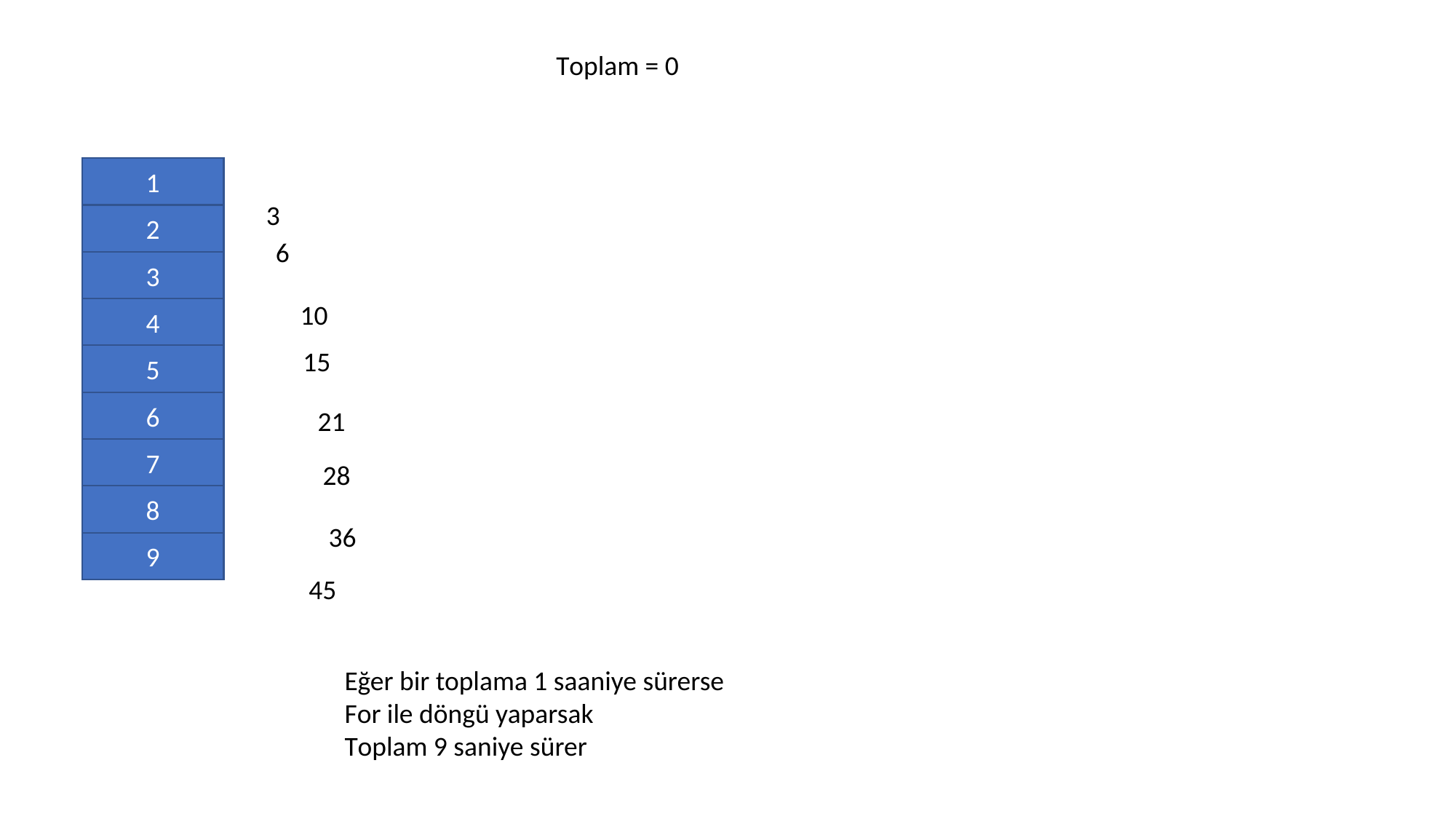

Toplam = 0
1
3
2
6
3
10
4
15
5
6
21
7
28
8
36
9
45
Eğer bir toplama 1 saaniye sürerse
For ile döngü yaparsak
Toplam 9 saniye sürer